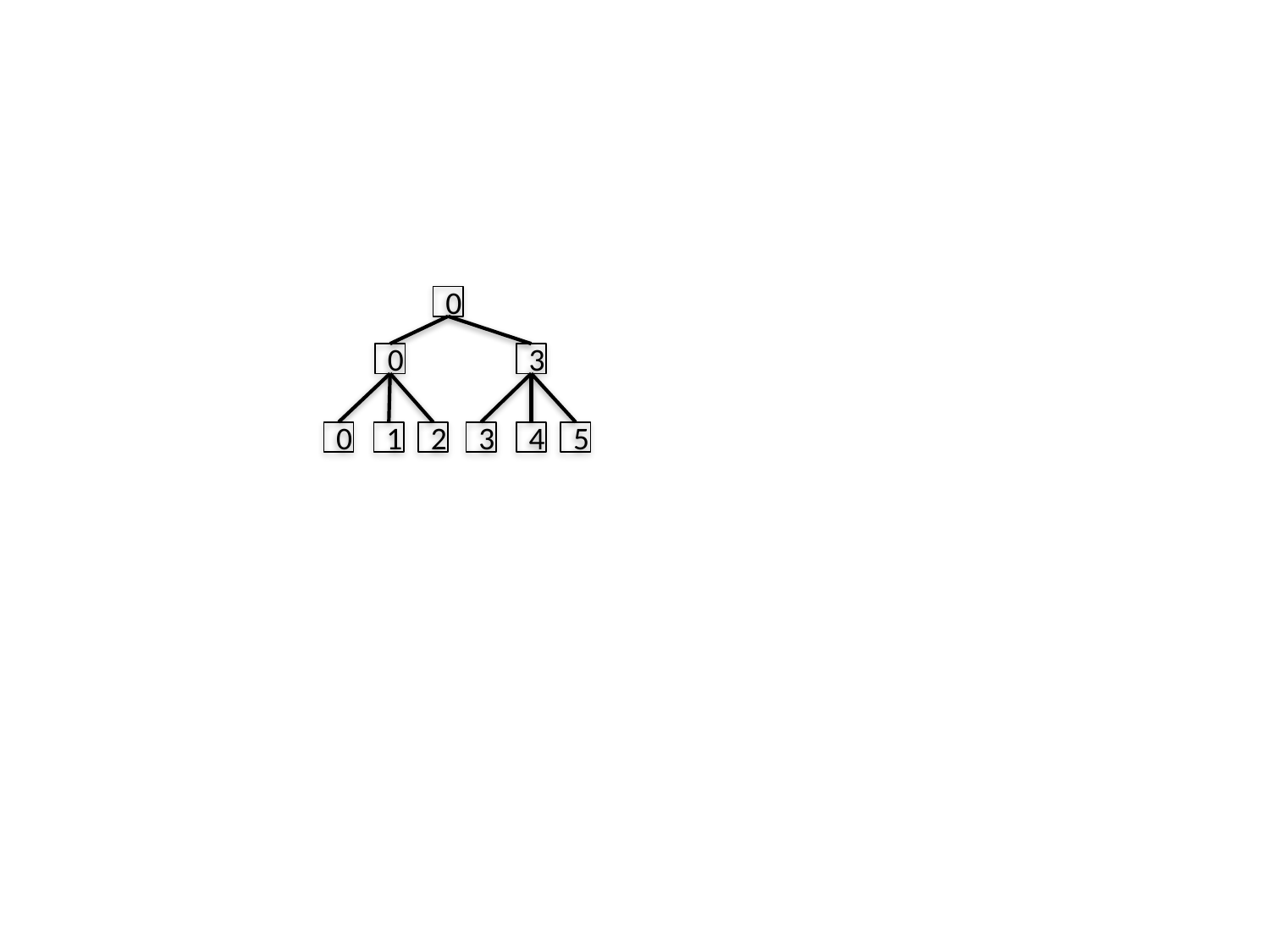

0
0
3
0
1
2
3
4
5